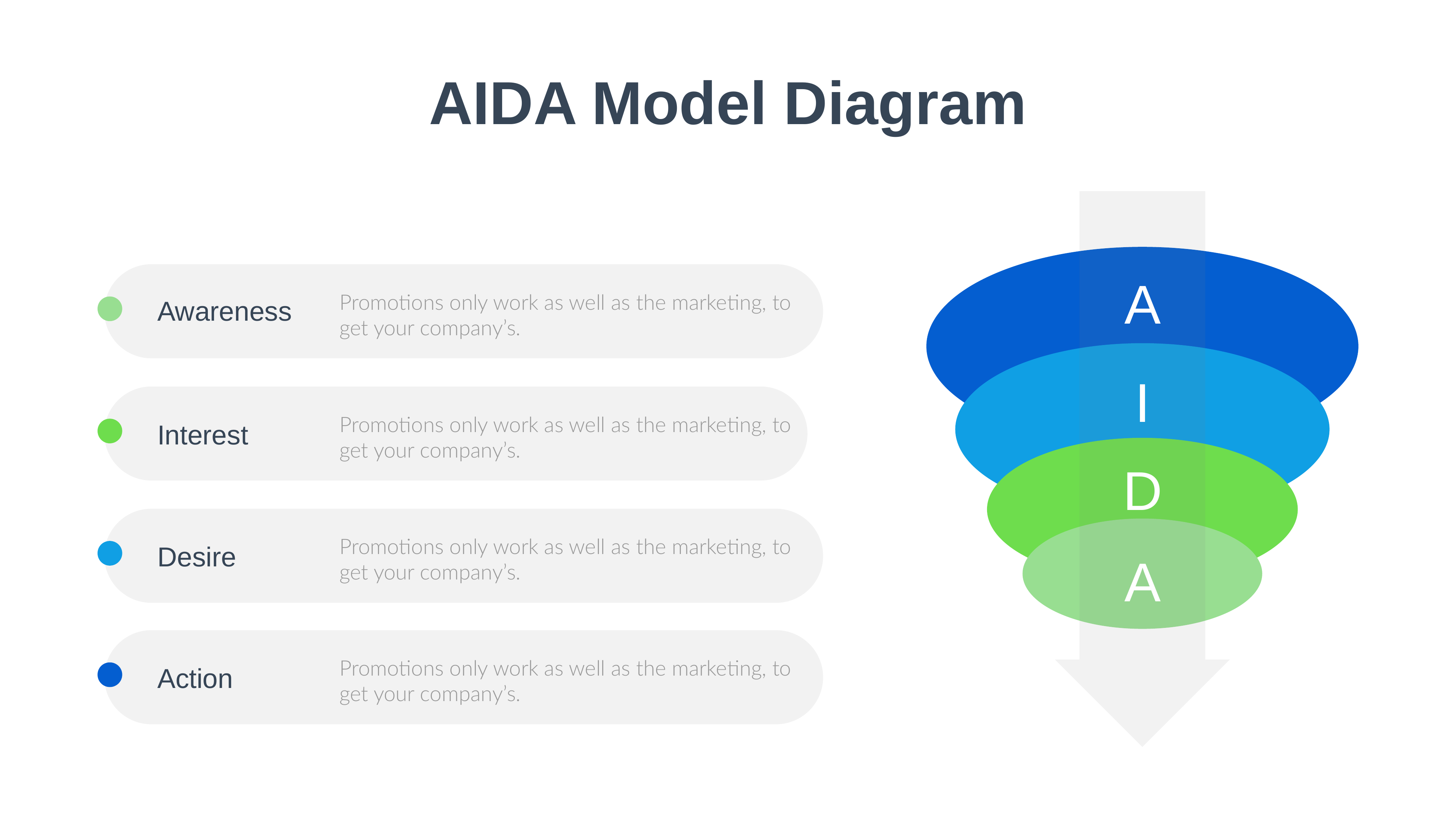

AIDA Model Diagram

A

I

D

A

Promotions only work as well as the marketing, to get your company’s.
Awareness

Promotions only work as well as the marketing, to get your company’s.
Interest

Promotions only work as well as the marketing, to get your company’s.
Desire

Promotions only work as well as the marketing, to get your company’s.
Action